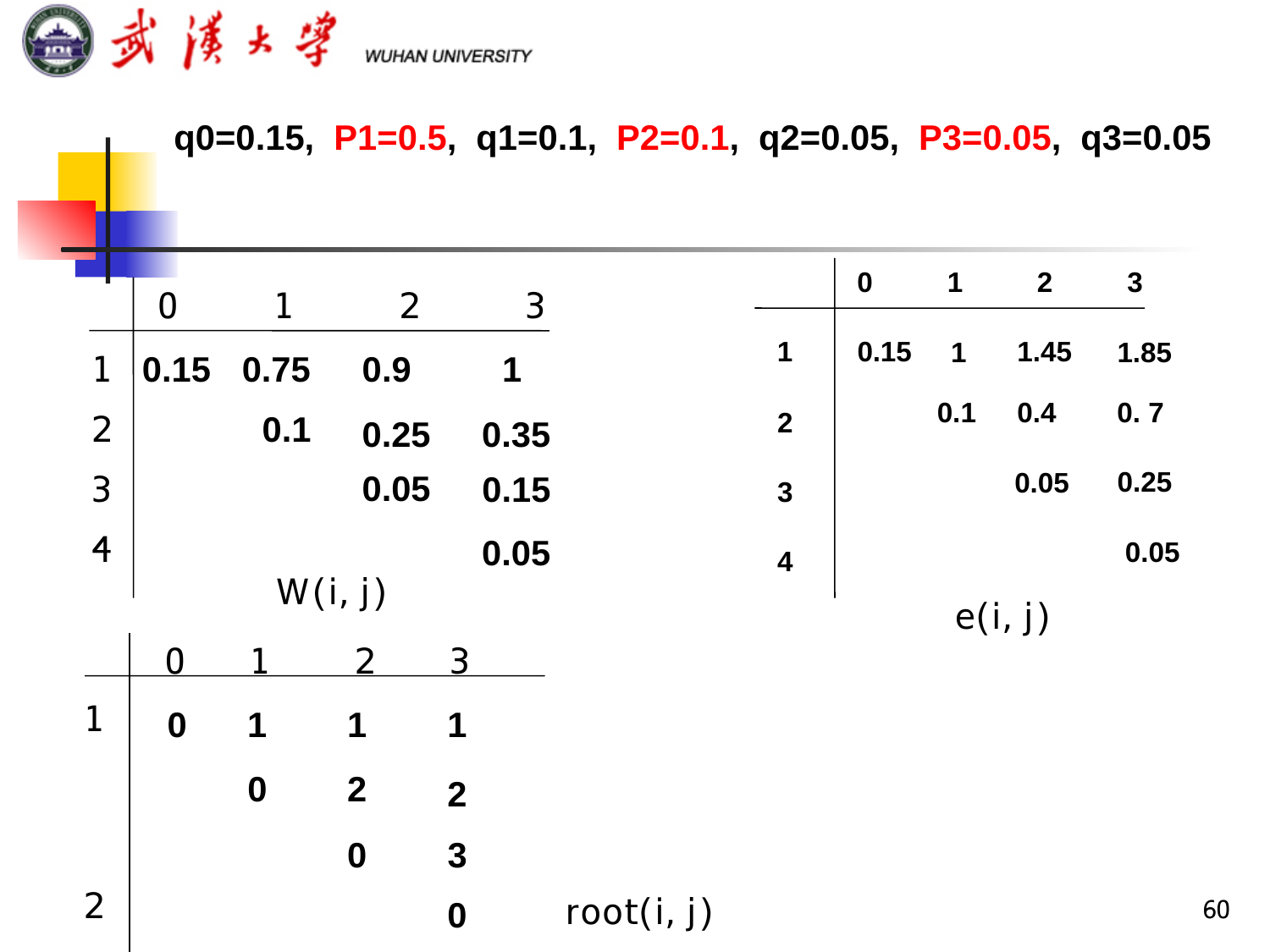

q0=0.15,  P1=0.5,  q1=0.1,  P2=0.1,  q2=0.05,  P3=0.05,  q3=0.05

0
1
2
3

0         1          2          3

1.45
1
0.15
1
1.85

1
2
3
4
0.15
0.75
0.9
1
0.1
0.4
0. 7
2
0.1
0.25
0.35
0.25
0.05
0.05
0.15
3
0.05
0.05
4
W(i, j)
e(i, j)

0      1        2       3

1
2
3
4
0
1
1
1
0
2
2
0
3
60
root(i, j)
0